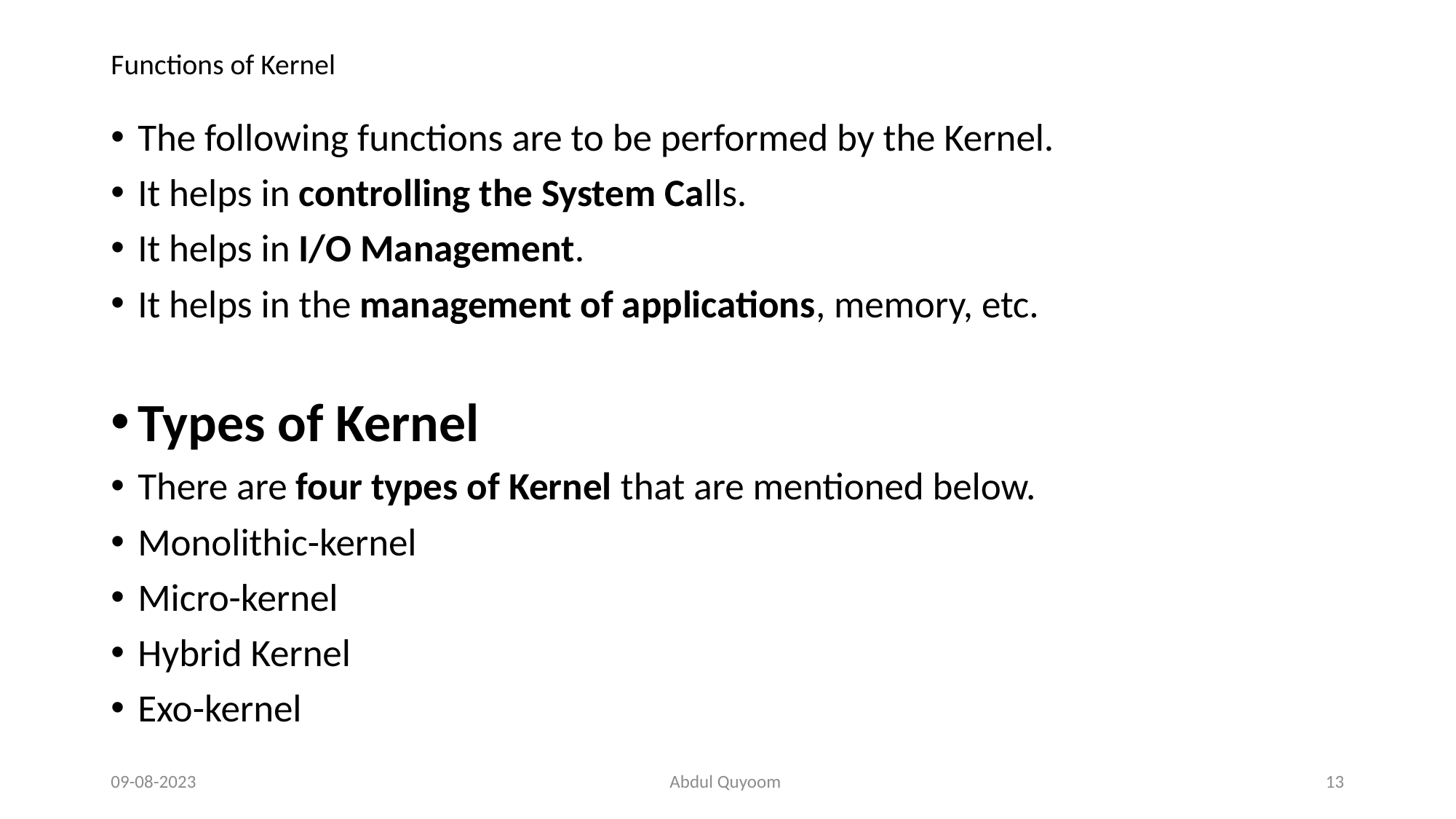

# Functions of Kernel
The following functions are to be performed by the Kernel.
It helps in controlling the System Calls.
It helps in I/O Management.
It helps in the management of applications, memory, etc.

Types of Kernel
There are four types of Kernel that are mentioned below.
Monolithic-kernel
Micro-kernel
Hybrid Kernel
Exo-kernel

09-08-2023
Abdul Quyoom
13